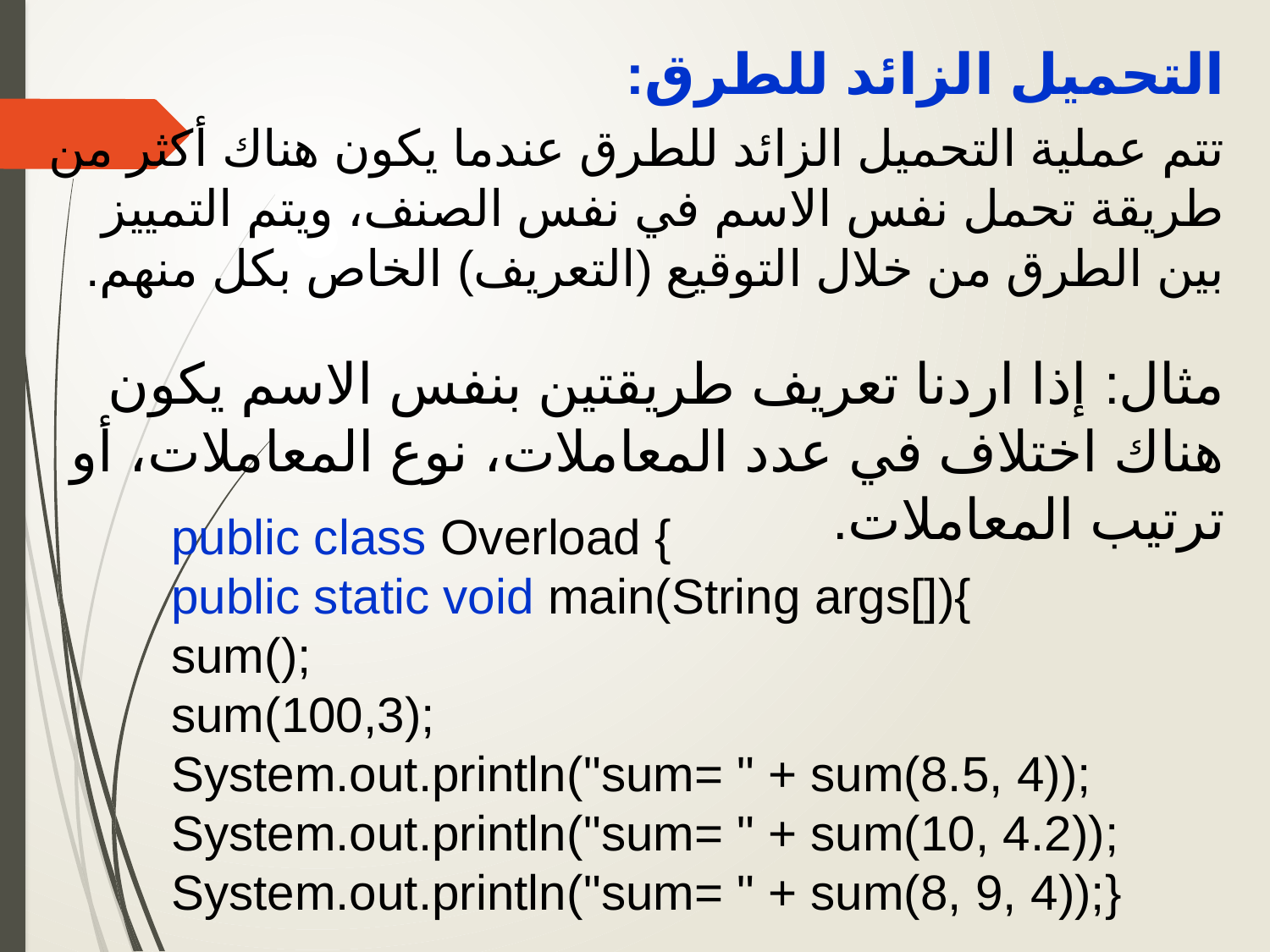

التحميل الزائد للطرق:
	تتم عملية التحميل الزائد للطرق عندما يكون هناك أكثر من طريقة تحمل نفس الاسم في نفس الصنف، ويتم التمييز بين الطرق من خلال التوقيع (التعريف) الخاص بكل منهم.
	مثال: إذا اردنا تعريف طريقتين بنفس الاسم يكون هناك اختلاف في عدد المعاملات، نوع المعاملات، أو ترتيب المعاملات.
public class Overload {
public static void main(String args[]){
sum();
sum(100,3);
System.out.println("sum= " + sum(8.5, 4)); System.out.println("sum= " + sum(10, 4.2)); System.out.println("sum= " + sum(8, 9, 4));}